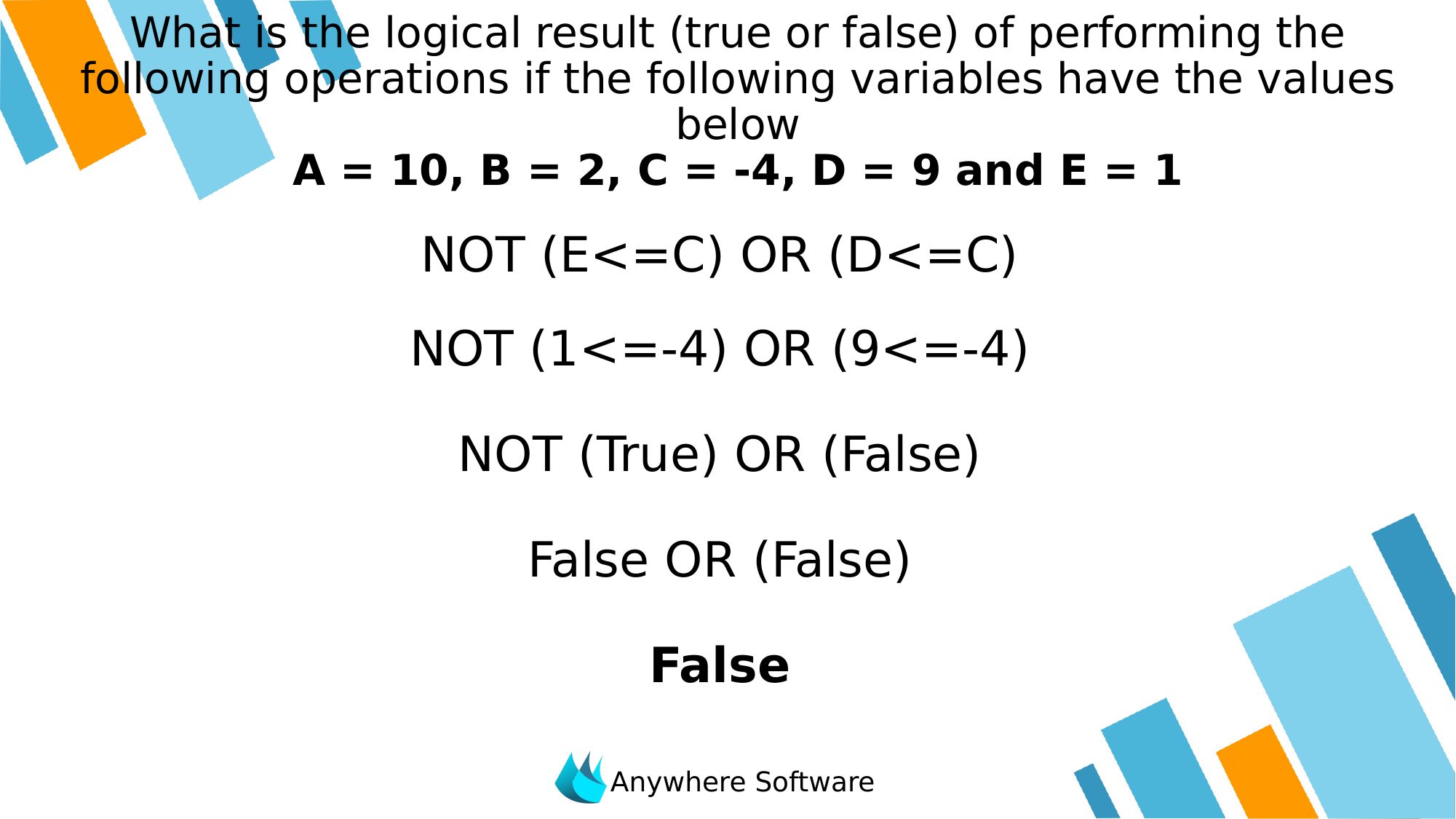

# What is the logical result (true or false) of performing the following operations if the following variables have the values below A = 10, B = 2, C = -4, D = 9 and E = 1
NOT (E<=C) OR (D<=C)
NOT (1<=-4) OR (9<=-4)
NOT (True) OR (False)
False OR (False)
False